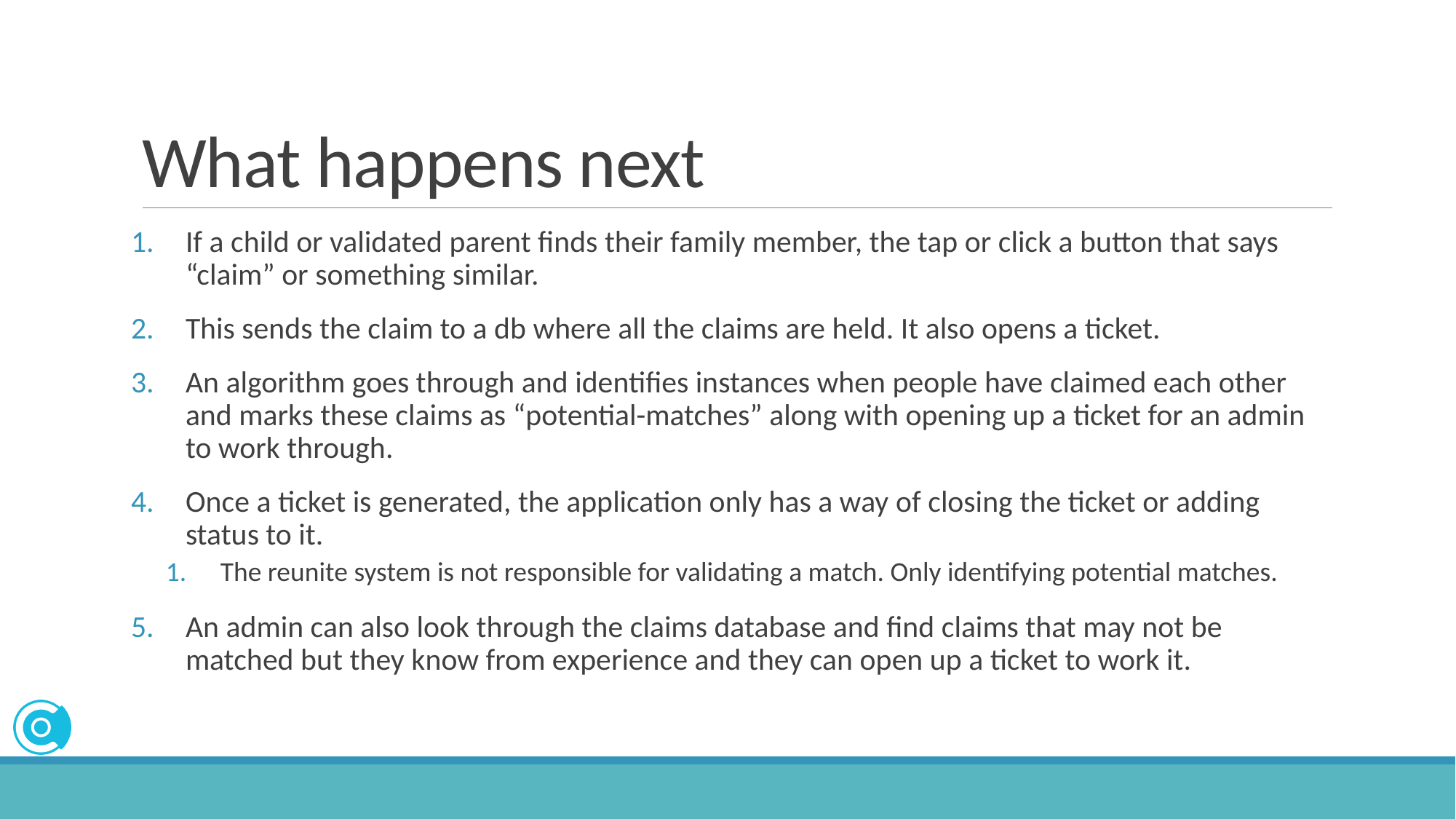

# What happens next
If a child or validated parent finds their family member, the tap or click a button that says “claim” or something similar.
This sends the claim to a db where all the claims are held. It also opens a ticket.
An algorithm goes through and identifies instances when people have claimed each other and marks these claims as “potential-matches” along with opening up a ticket for an admin to work through.
Once a ticket is generated, the application only has a way of closing the ticket or adding status to it.
The reunite system is not responsible for validating a match. Only identifying potential matches.
An admin can also look through the claims database and find claims that may not be matched but they know from experience and they can open up a ticket to work it.